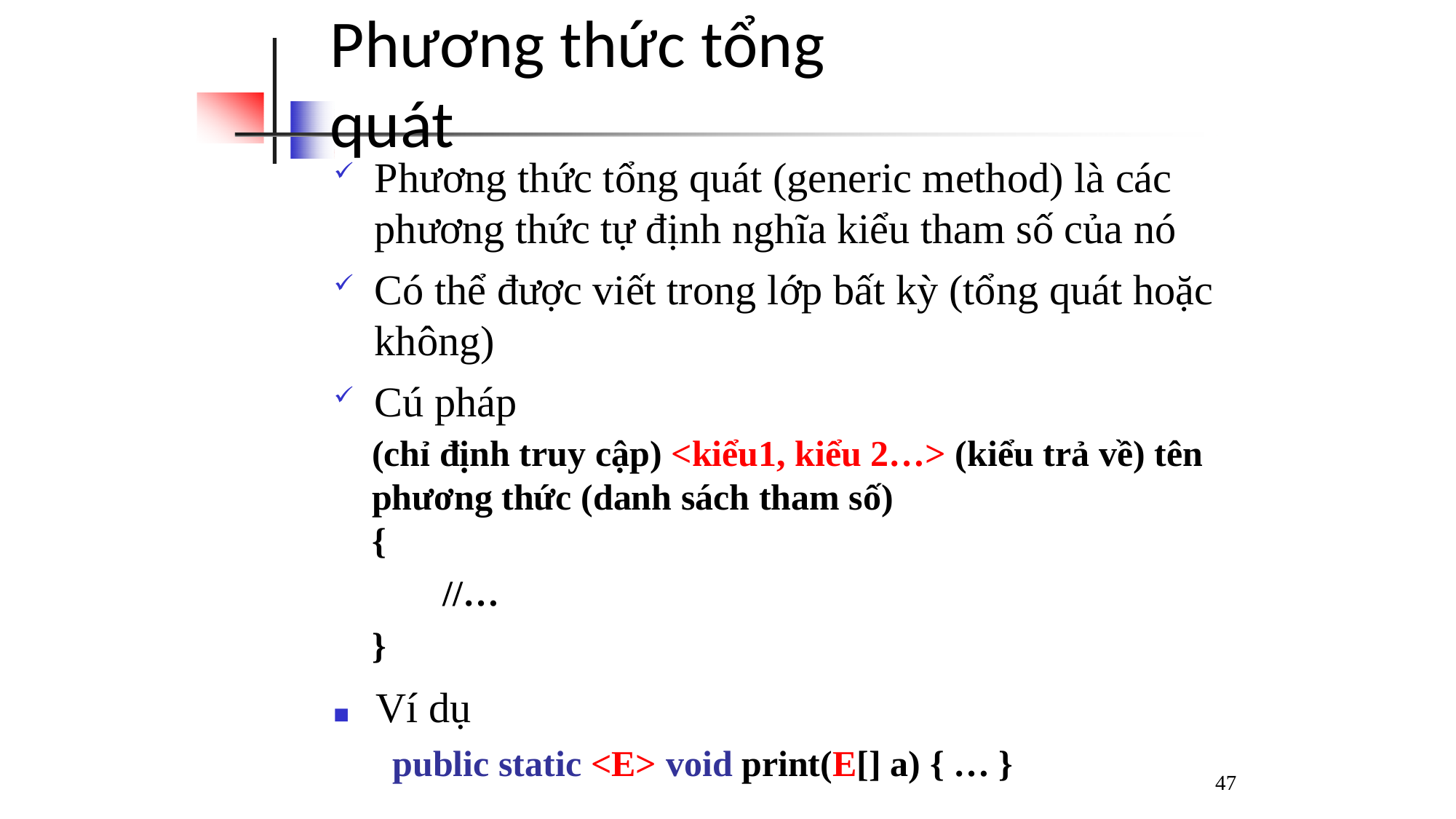

# Phương thức tổng quát

Phương thức tổng quát (generic method) là các  phương thức tự định nghĩa kiểu tham số của nó
Có thể được viết trong lớp bất kỳ (tổng quát hoặc  không)
Cú pháp
(chỉ định truy cập) <kiểu1, kiểu 2…> (kiểu trả về) tên phương thức (danh sách tham số)
{
//…
}
◼	Ví dụ
public static <E> void print(E[] a) { … }
47